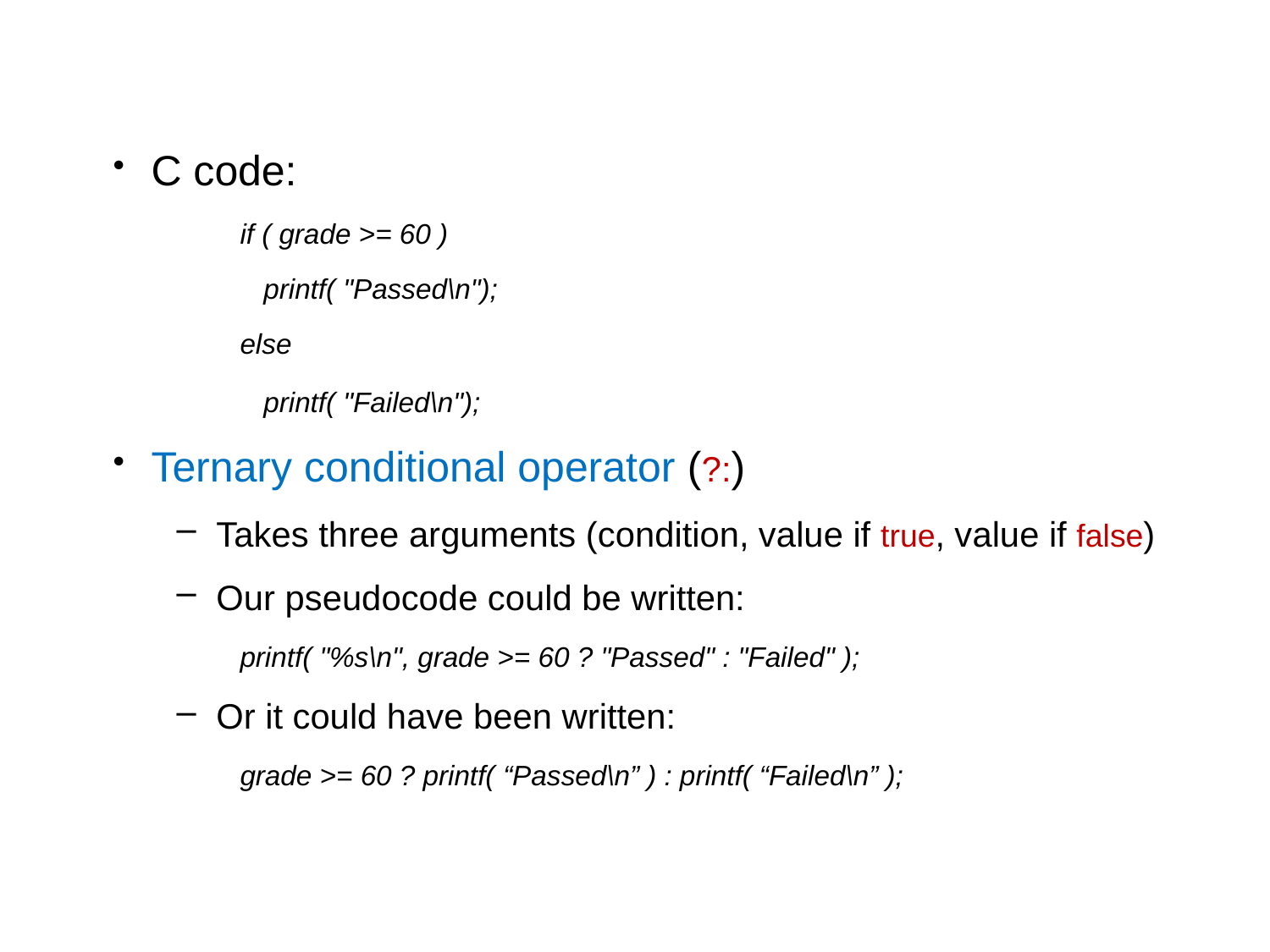

C code:
if ( grade >= 60 )
   printf( "Passed\n");
else
   printf( "Failed\n");
Ternary conditional operator (?:)
Takes three arguments (condition, value if true, value if false)
Our pseudocode could be written:
printf( "%s\n", grade >= 60 ? "Passed" : "Failed" );
Or it could have been written:
grade >= 60 ? printf( “Passed\n” ) : printf( “Failed\n” );